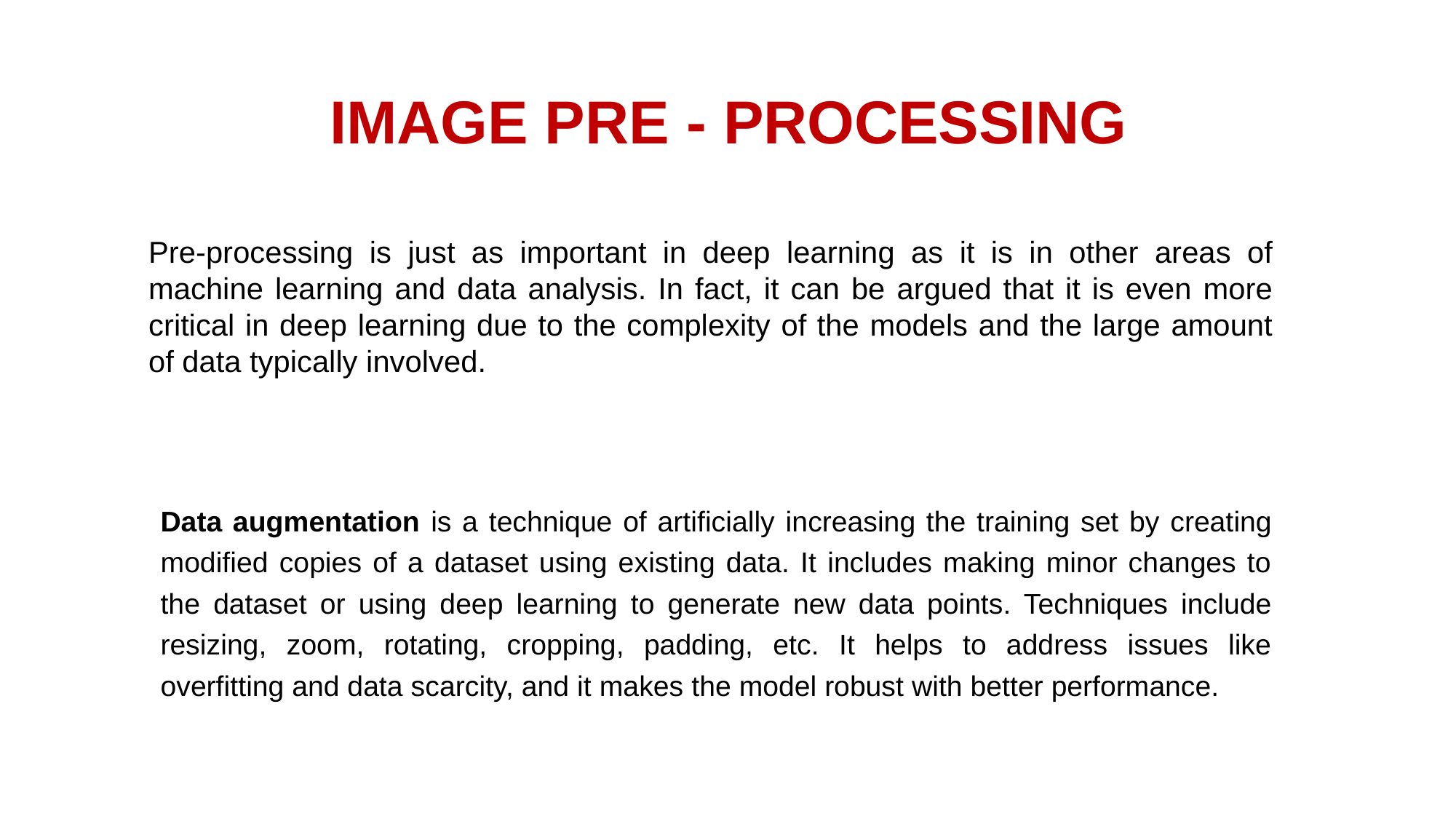

# IMAGE PRE - PROCESSING
Pre-processing is just as important in deep learning as it is in other areas of machine learning and data analysis. In fact, it can be argued that it is even more critical in deep learning due to the complexity of the models and the large amount of data typically involved.

Data augmentation is a technique of artificially increasing the training set by creating modified copies of a dataset using existing data. It includes making minor changes to the dataset or using deep learning to generate new data points. Techniques include resizing, zoom, rotating, cropping, padding, etc. It helps to address issues like overfitting and data scarcity, and it makes the model robust with better performance.